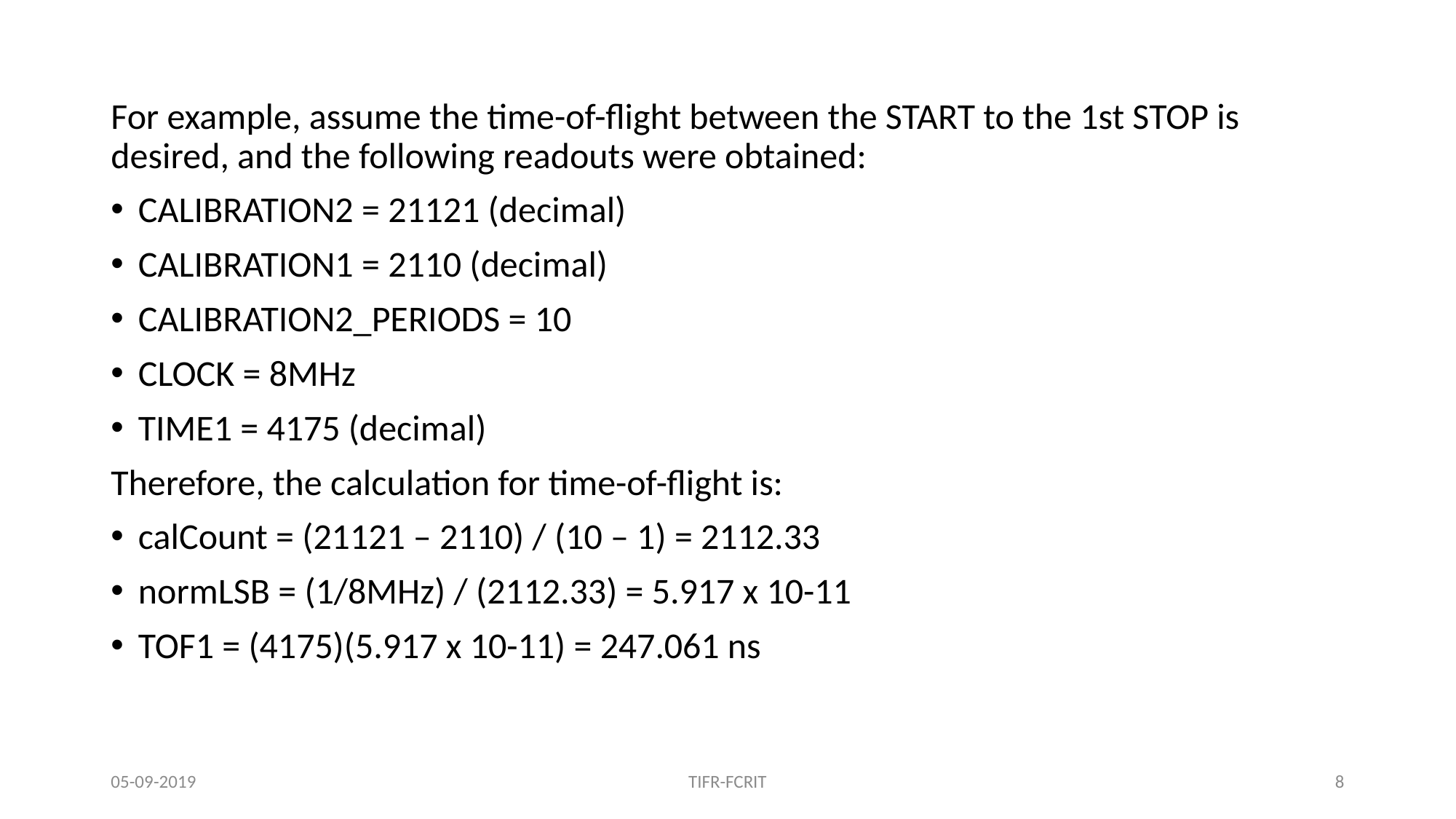

#
For example, assume the time-of-flight between the START to the 1st STOP is desired, and the following readouts were obtained:
CALIBRATION2 = 21121 (decimal)
CALIBRATION1 = 2110 (decimal)
CALIBRATION2_PERIODS = 10
CLOCK = 8MHz
TIME1 = 4175 (decimal)
Therefore, the calculation for time-of-flight is:
calCount = (21121 – 2110) / (10 – 1) = 2112.33
normLSB = (1/8MHz) / (2112.33) = 5.917 x 10-11
TOF1 = (4175)(5.917 x 10-11) = 247.061 ns
05-09-2019
TIFR-FCRIT
8